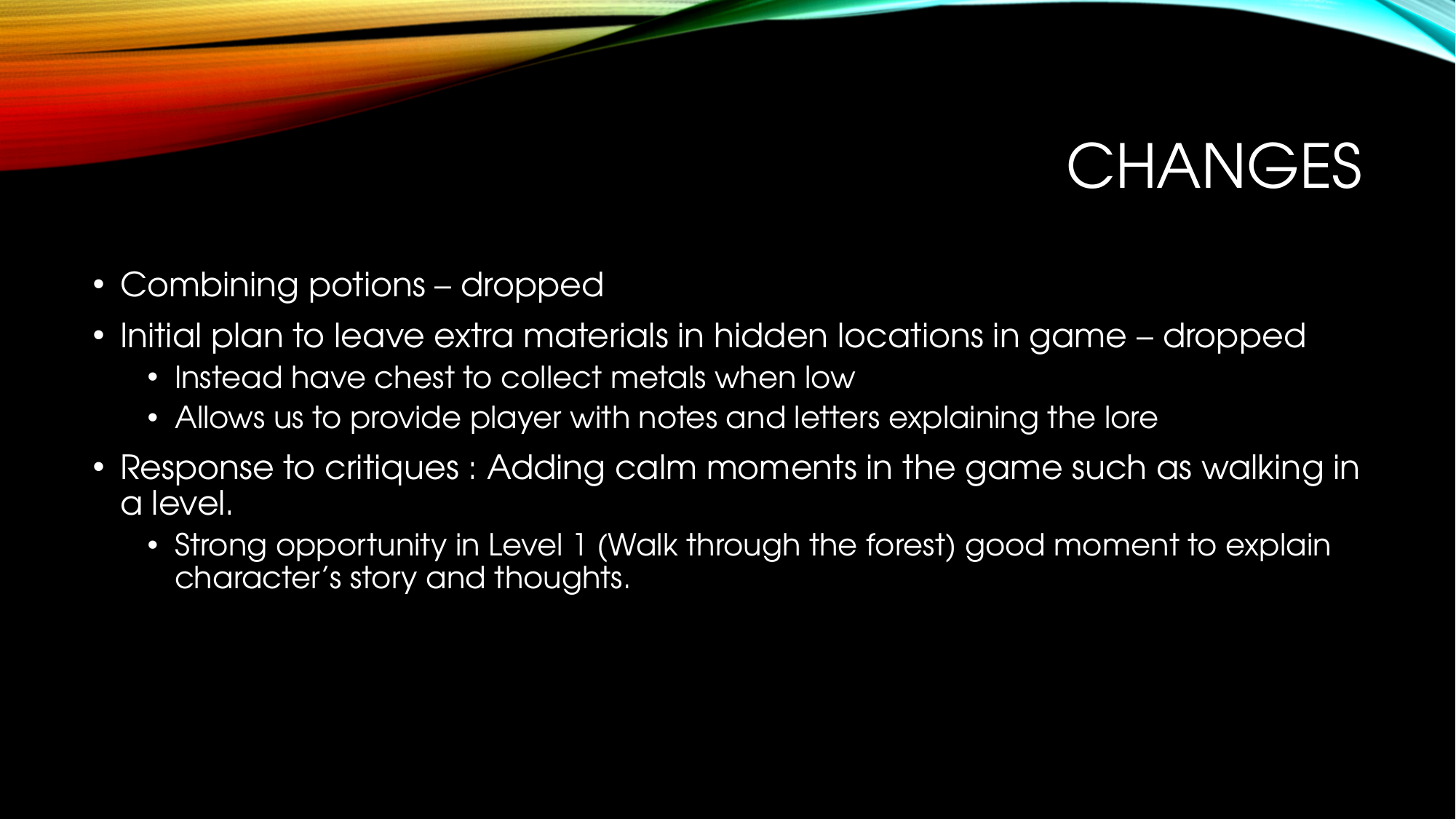

# CHANGES
Combining potions – dropped
Initial plan to leave extra materials in hidden locations in game – dropped
Instead have chest to collect metals when low
Allows us to provide player with notes and letters explaining the lore
Response to critiques : Adding calm moments in the game such as walking in a level.
Strong opportunity in Level 1 (Walk through the forest) good moment to explain character’s story and thoughts.